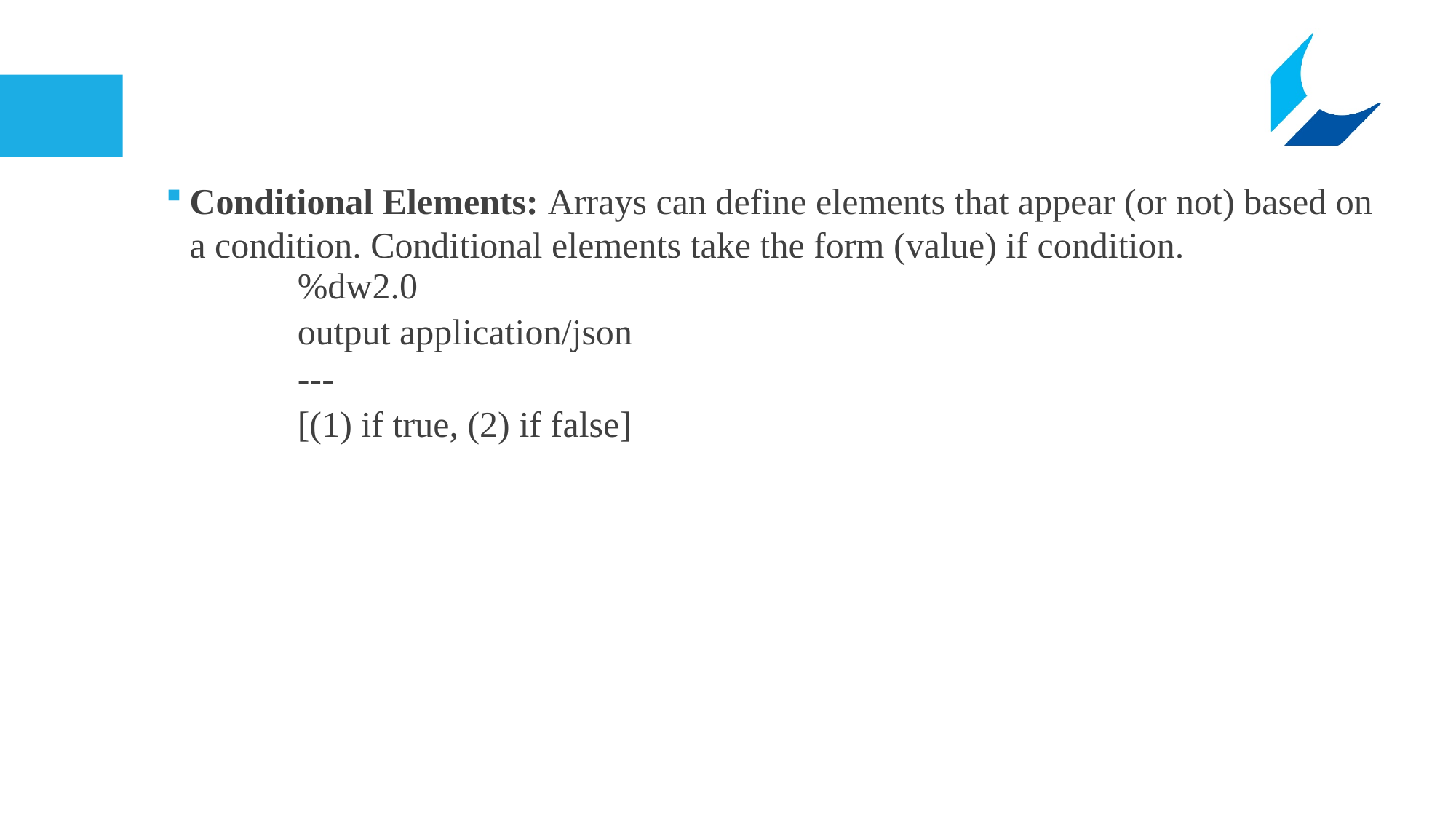

Conditional Elements: Arrays can define elements that appear (or not) based on a condition. Conditional elements take the form (value) if condition.
%dw2.0
output application/json
---
[(1) if true, (2) if false]